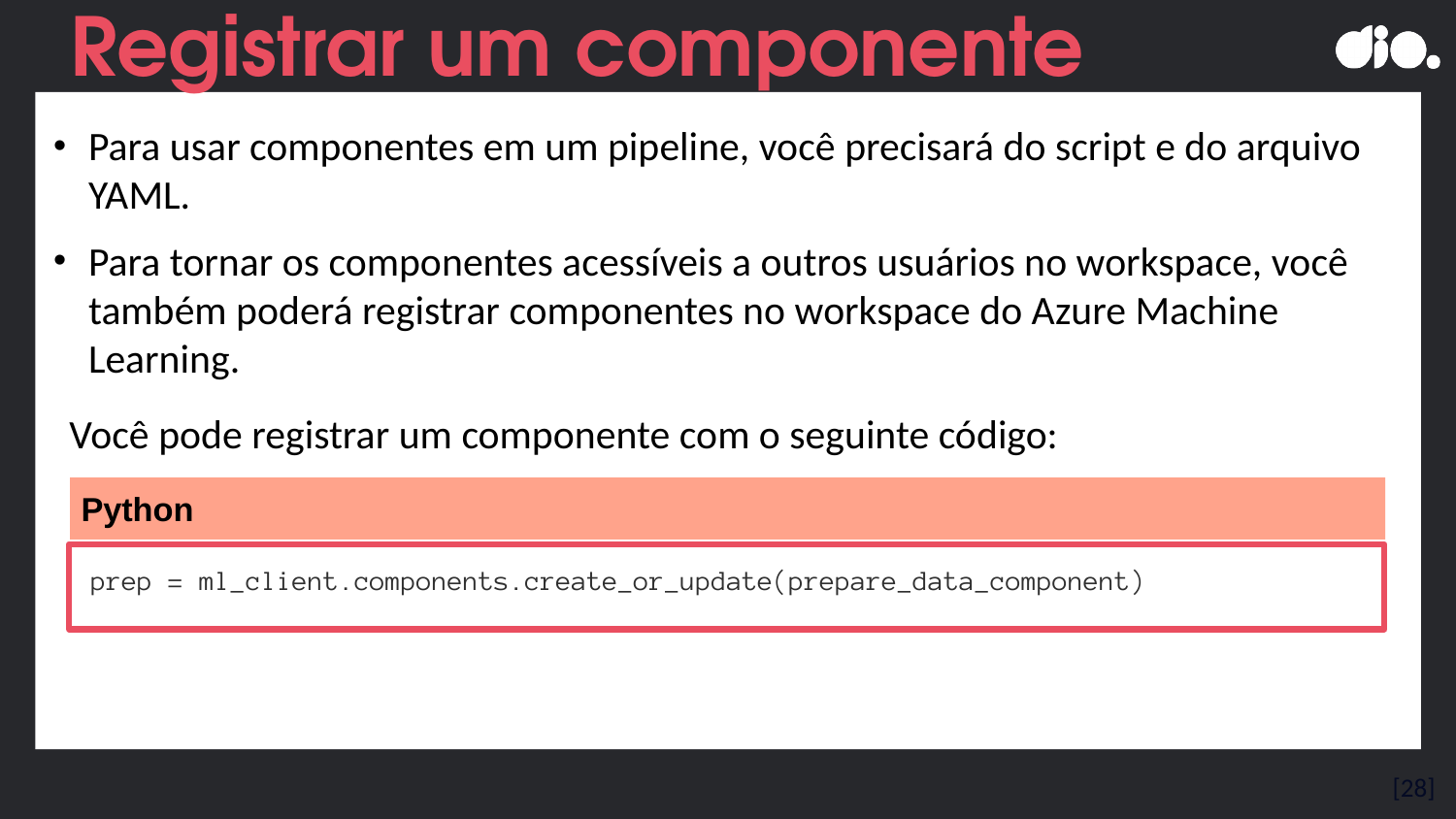

Registrar um componente
Para usar componentes em um pipeline, você precisará do script e do arquivo YAML.
Para tornar os componentes acessíveis a outros usuários no workspace, você também poderá registrar componentes no workspace do Azure Machine Learning.
Você pode registrar um componente com o seguinte código:
Python
prep = ml_client.components.create_or_update(prepare_data_component)
[28]